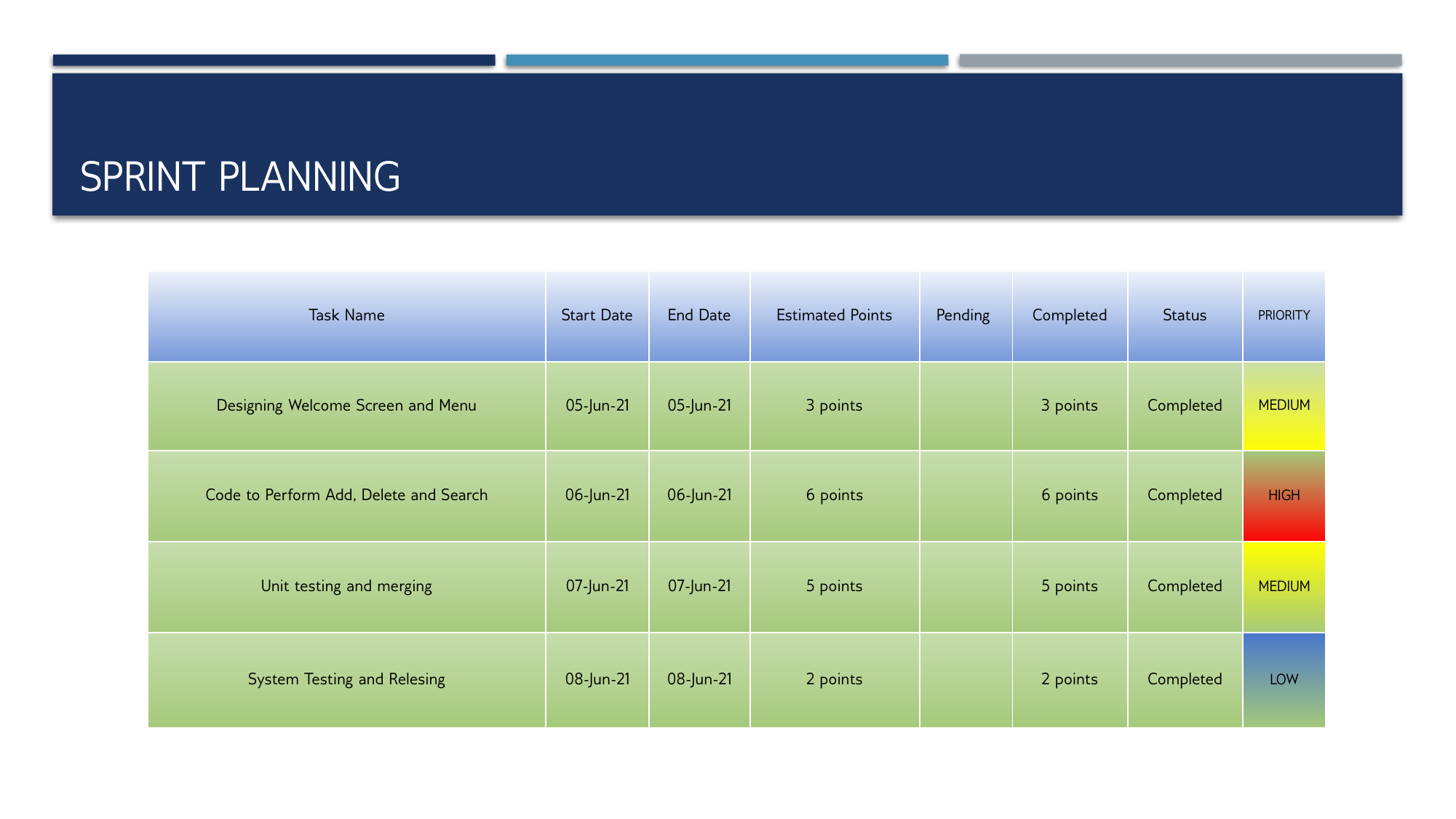

# Sprint Planning
| Task Name | Start Date | End Date | Estimated Points | Pending | Completed | Status | PRIORITY |
| --- | --- | --- | --- | --- | --- | --- | --- |
| Designing Welcome Screen and Menu | 05-Jun-21 | 05-Jun-21 | 3 points |  | 3 points | Completed | MEDIUM |
| Code to Perform Add, Delete and Search | 06-Jun-21 | 06-Jun-21 | 6 points |  | 6 points | Completed | HIGH |
| Unit testing and merging | 07-Jun-21 | 07-Jun-21 | 5 points |  | 5 points | Completed | MEDIUM |
| System Testing and Relesing | 08-Jun-21 | 08-Jun-21 | 2 points |  | 2 points | Completed | LOW |